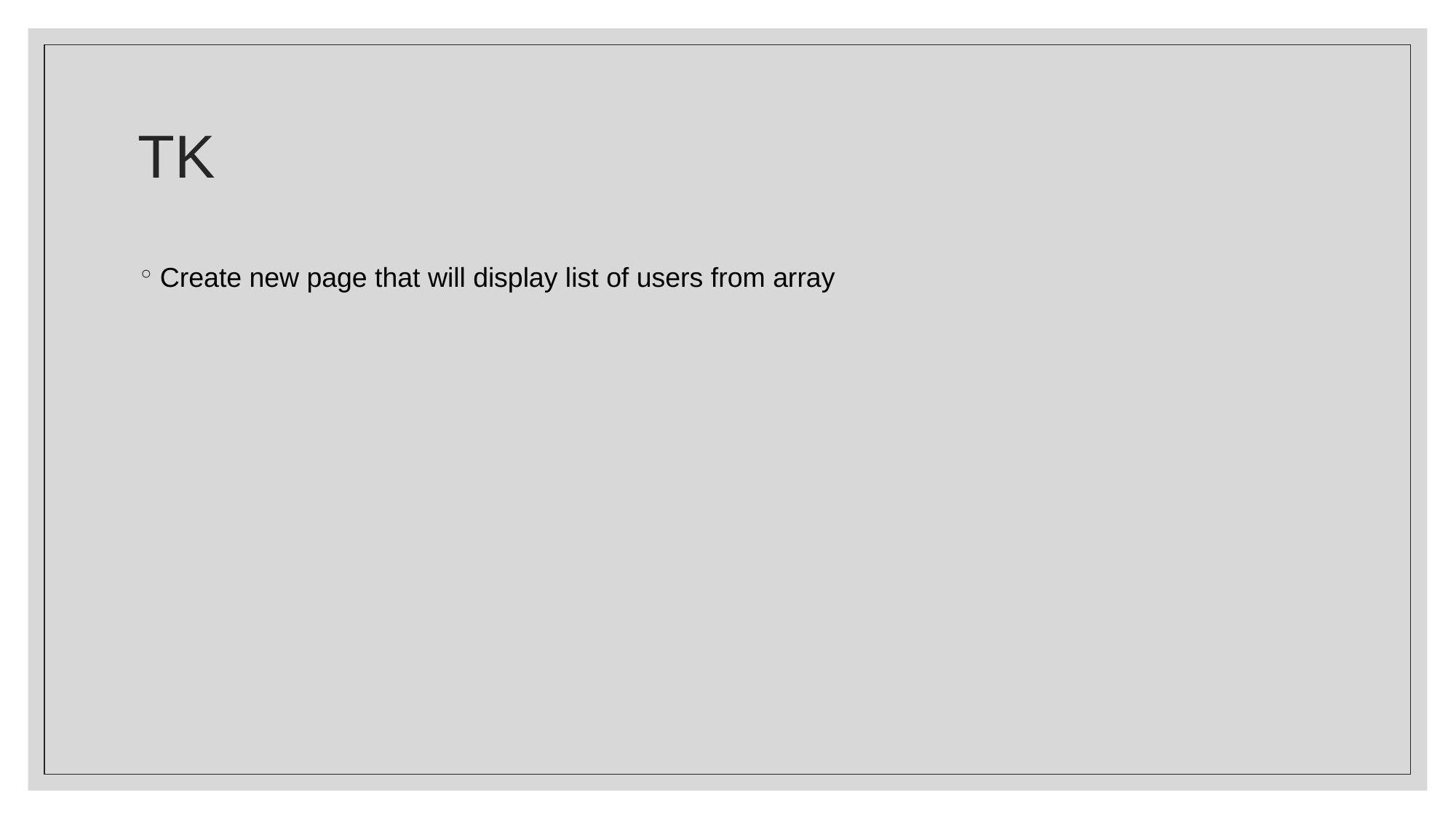

# TK
Create new page that will display list of users from array